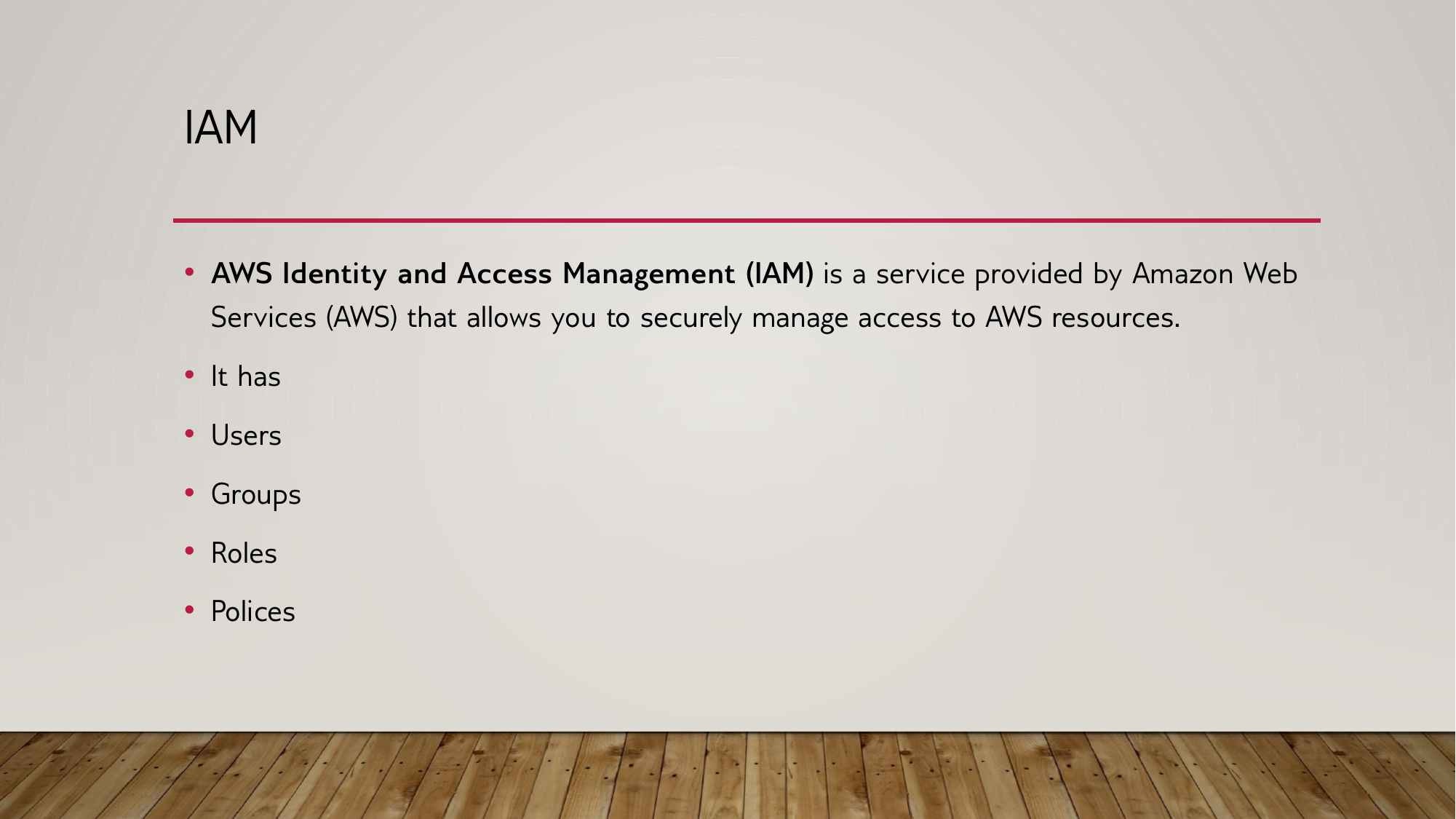

# iam
AWS Identity and Access Management (IAM) is a service provided by Amazon Web Services (AWS) that allows you to securely manage access to AWS resources.
It has
Users
Groups
Roles
Polices